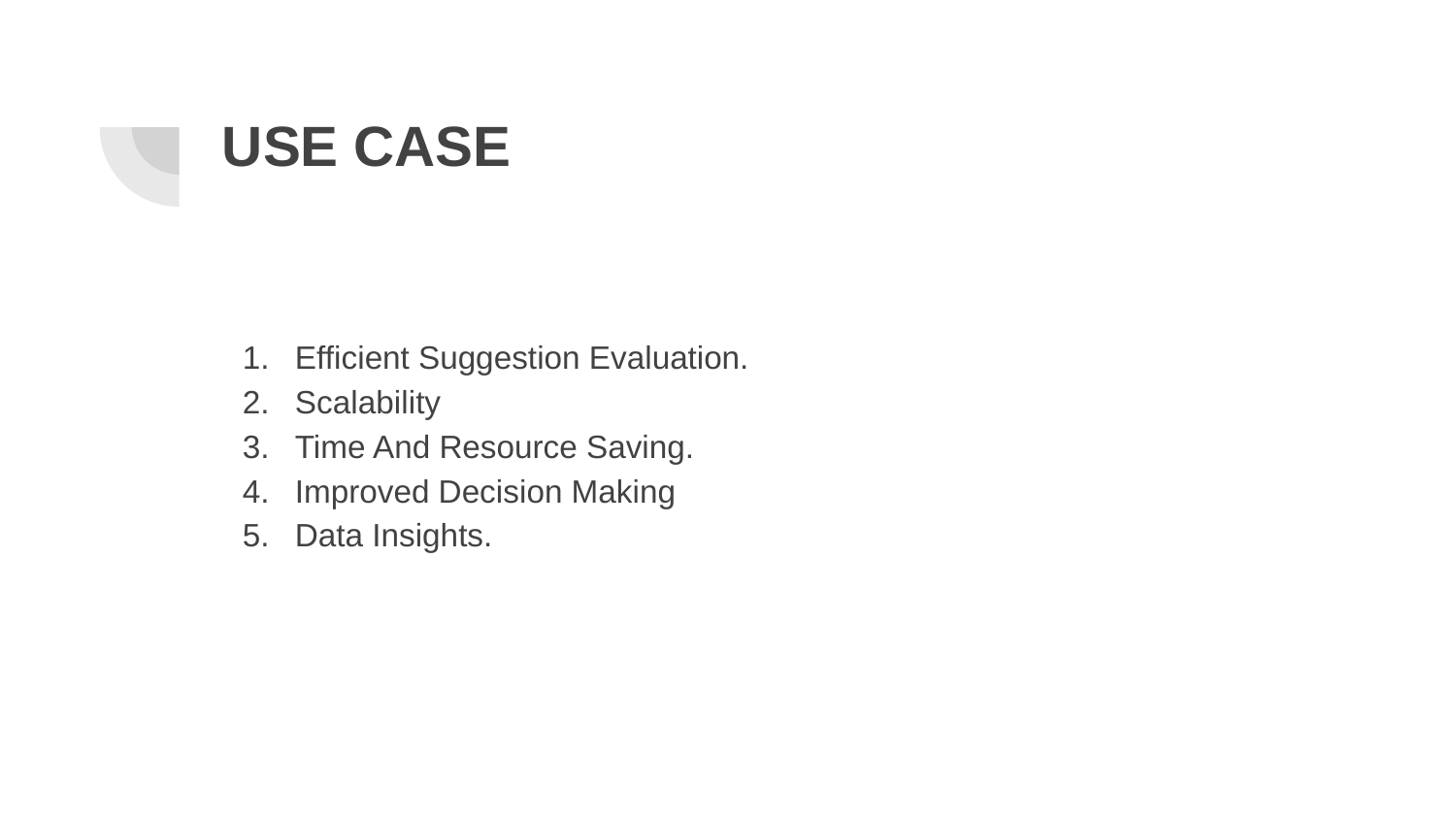

# USE CASE
Efficient Suggestion Evaluation.
Scalability
Time And Resource Saving.
Improved Decision Making
Data Insights.